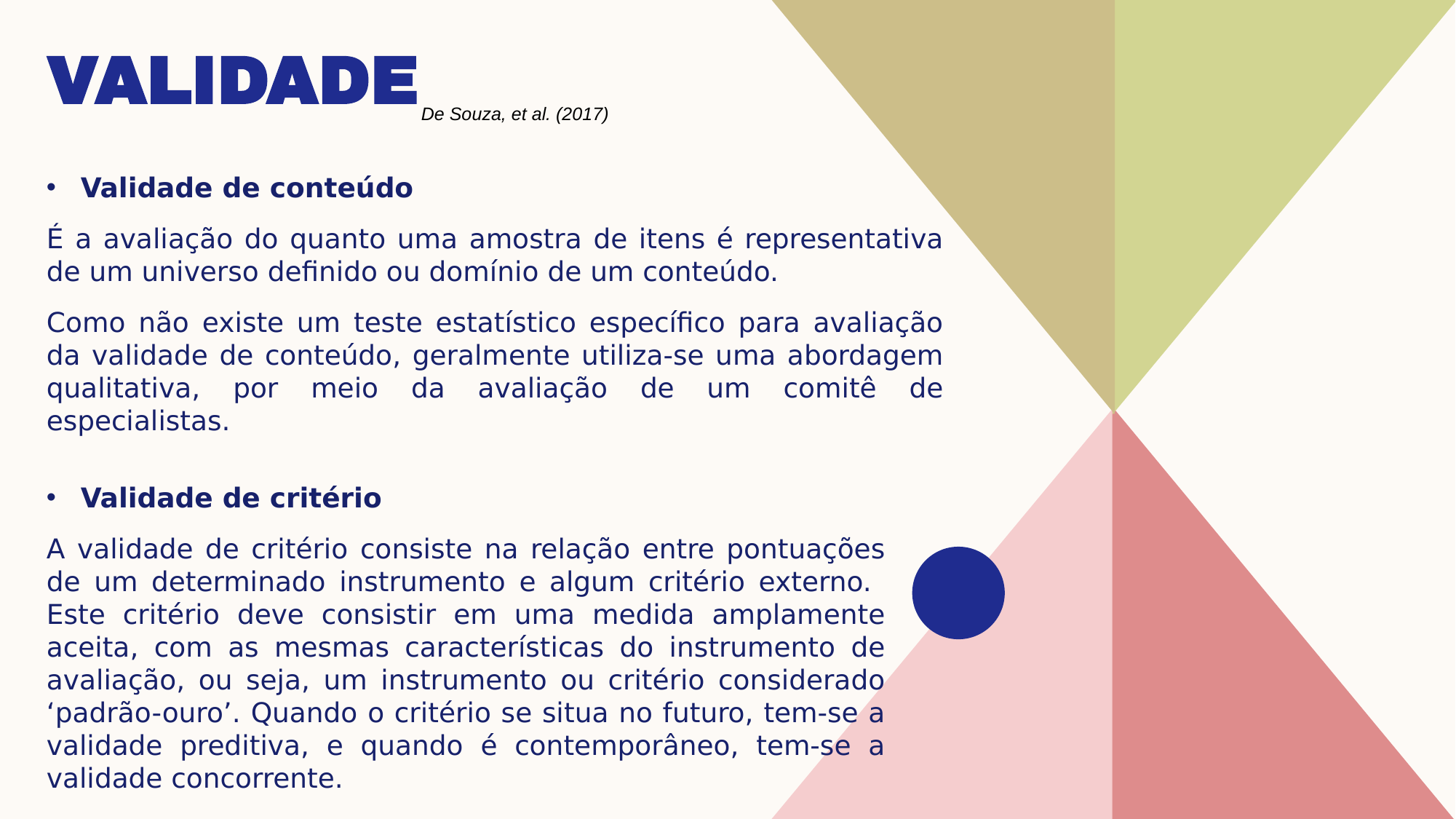

# VALIDADE
De Souza, et al. (2017)
Validade de conteúdo
É a avaliação do quanto uma amostra de itens é representativa de um universo definido ou domínio de um conteúdo.
Como não existe um teste estatístico específico para avaliação da validade de conteúdo, geralmente utiliza-se uma abordagem qualitativa, por meio da avaliação de um comitê de especialistas.
Validade de critério
A validade de critério consiste na relação entre pontuações de um determinado instrumento e algum critério externo.  Este critério deve consistir em uma medida amplamente aceita, com as mesmas características do instrumento de avaliação, ou seja, um instrumento ou critério considerado ‘padrão-ouro’. Quando o critério se situa no futuro, tem-se a validade preditiva, e quando é contemporâneo, tem-se a validade concorrente.